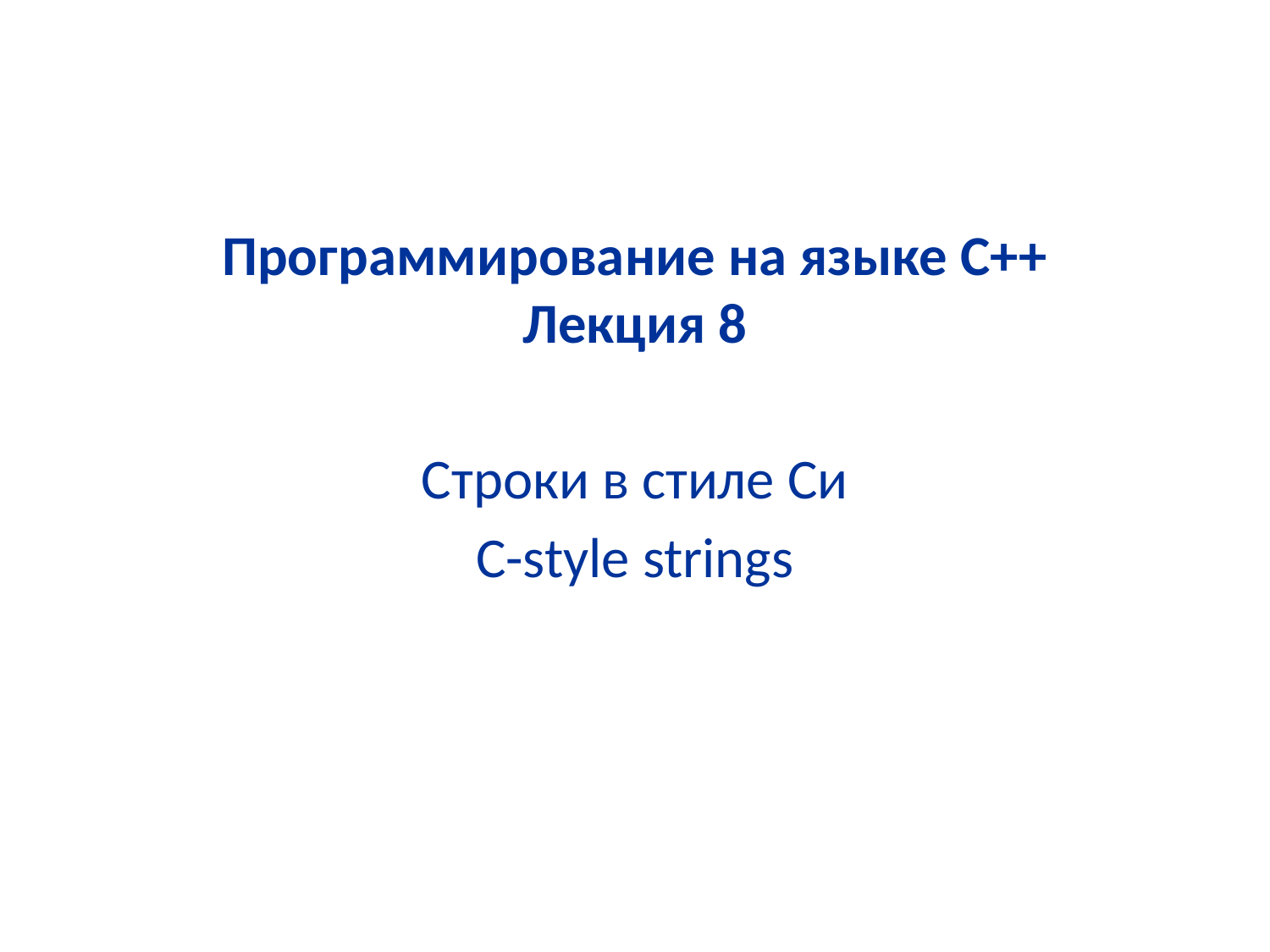

# Программирование на языке С++ Лекция 8
Строки в стиле Си
C-style strings